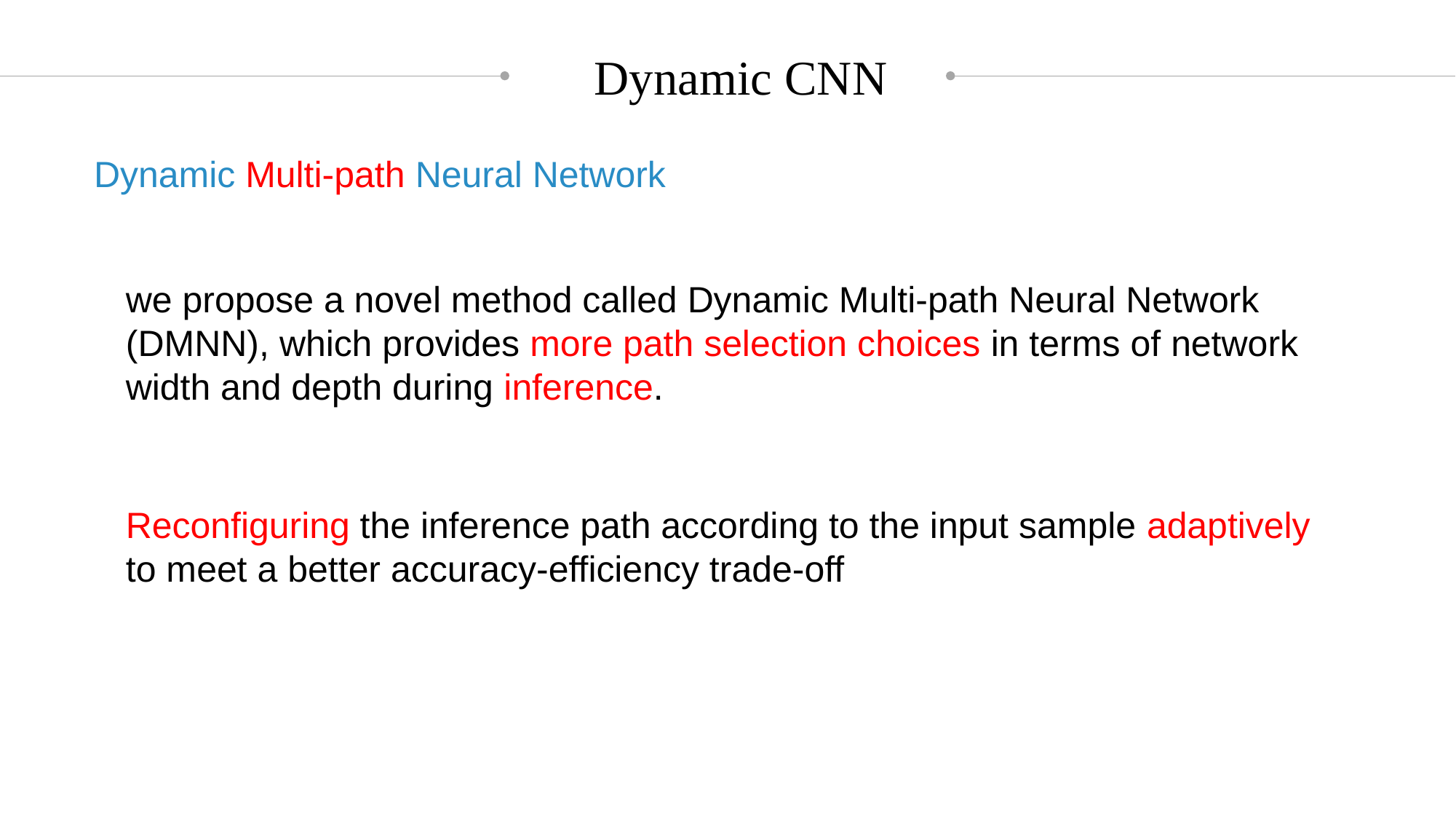

Dynamic CNN
Dynamic Multi-path Neural Network
we propose a novel method called Dynamic Multi-path Neural Network (DMNN), which provides more path selection choices in terms of network width and depth during inference.
Reconfiguring the inference path according to the input sample adaptively to meet a better accuracy-efficiency trade-off